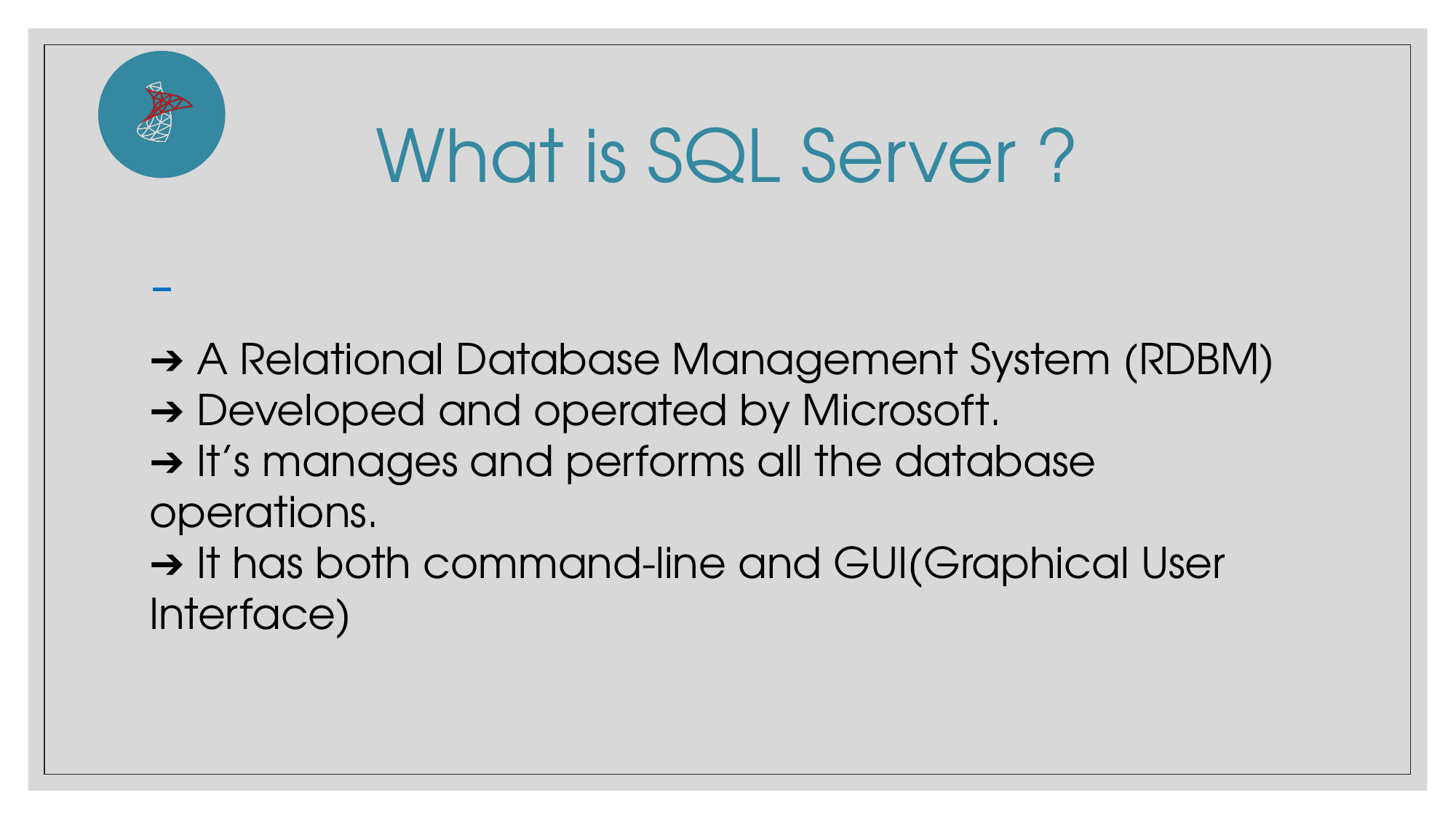

# What is SQL Server ?
➔ A Relational Database Management System (RDBM)
➔ Developed and operated by Microsoft.
➔ It’s manages and performs all the database operations.
➔ It has both command-line and GUI(Graphical User Interface)